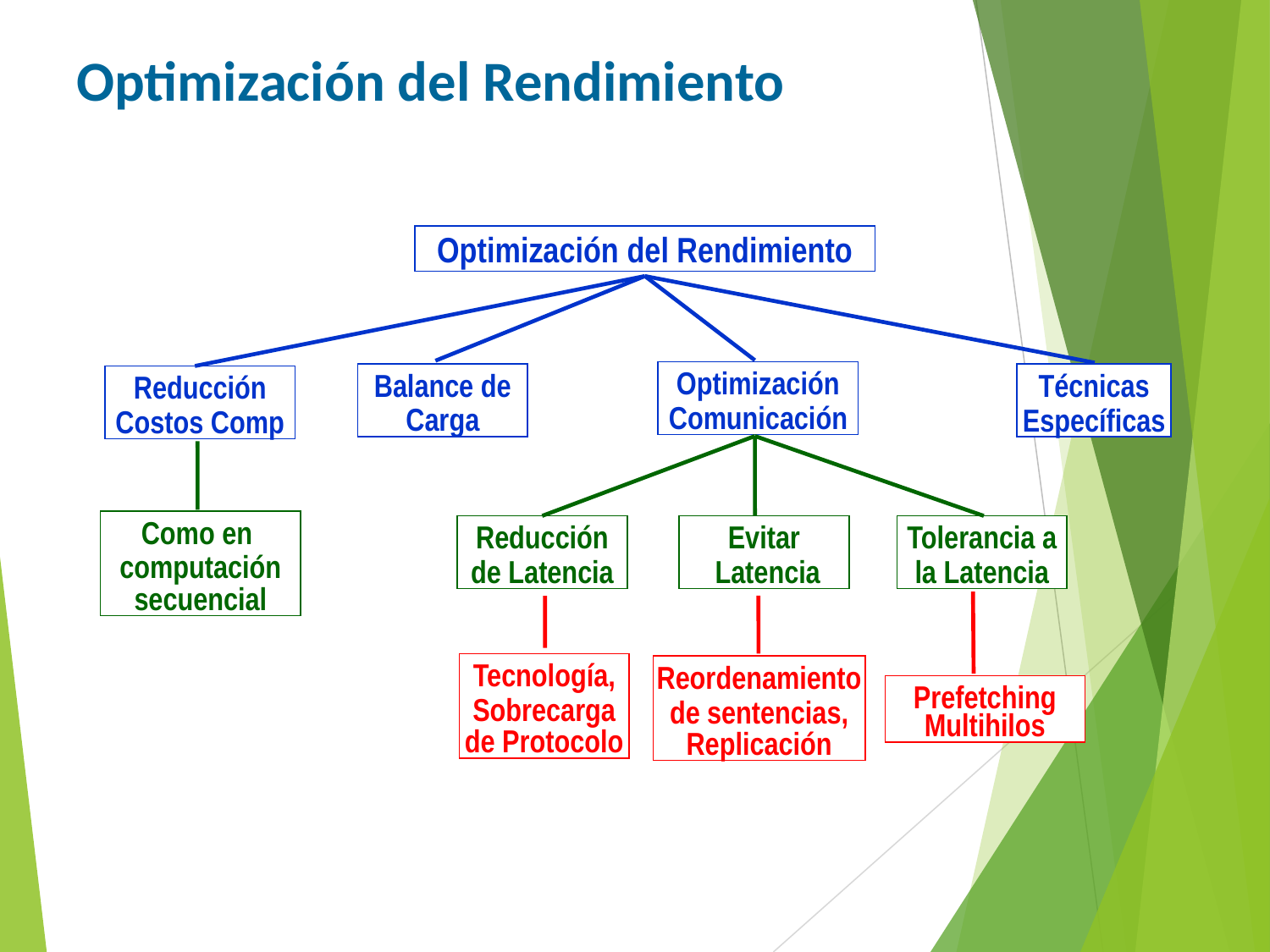

Optimización del Rendimiento
Optimización del Rendimiento

Optimización
Comunicación
Balance de
Carga
Técnicas
Específicas
Reducción
Costos Comp

Como en
computación
secuencial
Reducción
de Latencia
Evitar
 Latencia
Tolerancia a
la Latencia

Tecnología,
Sobrecarga
de Protocolo
Reordenamiento
de sentencias,
Replicación
Prefetching
Multihilos